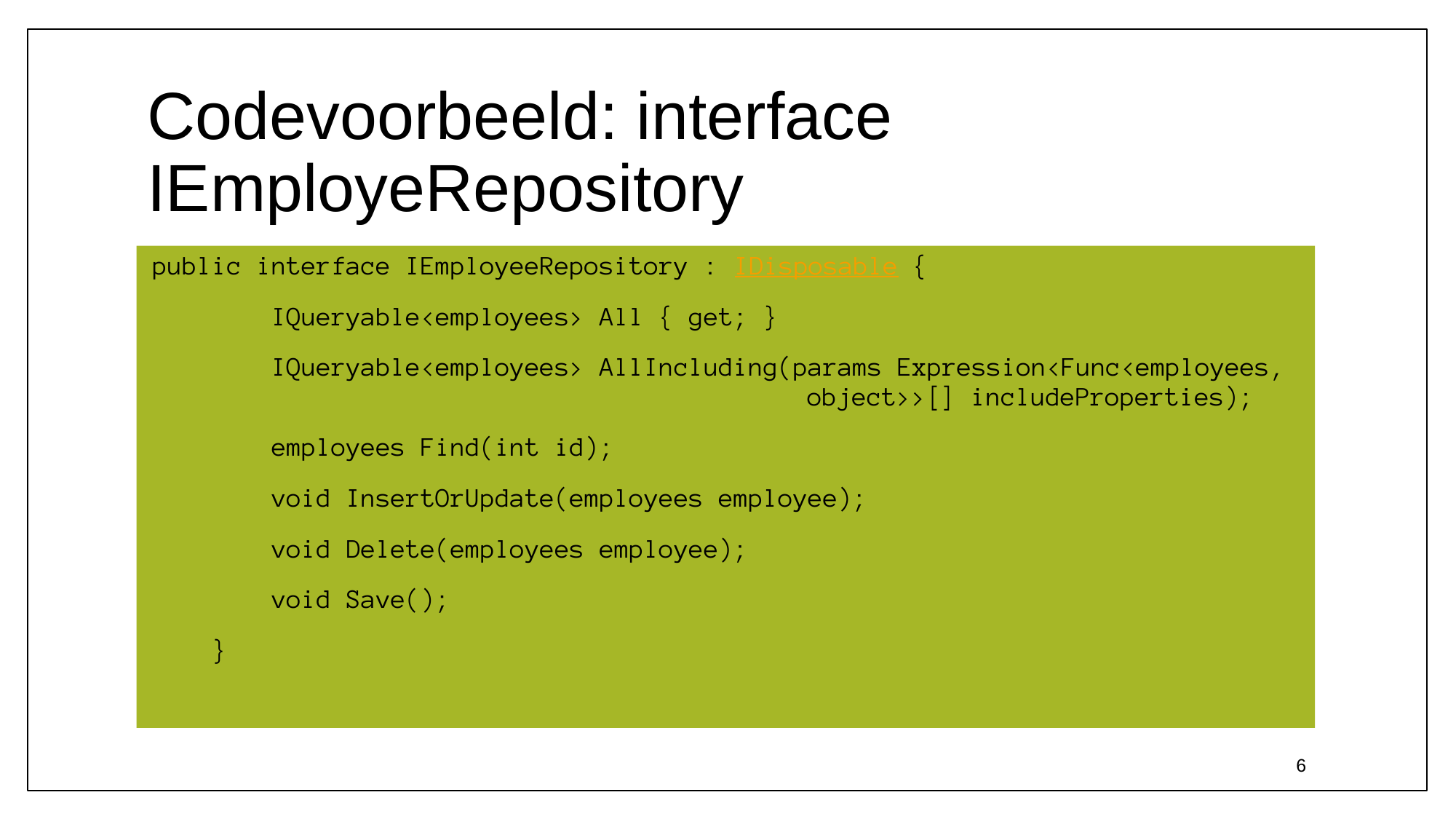

# Codevoorbeeld: interface IEmployeRepository
public interface IEmployeeRepository : IDisposable {
        IQueryable<employees> All { get; }
        IQueryable<employees> AllIncluding(params Expression<Func<employees, 						object>>[] includeProperties);
        employees Find(int id);
        void InsertOrUpdate(employees employee);
        void Delete(employees employee);
        void Save();
    }
6